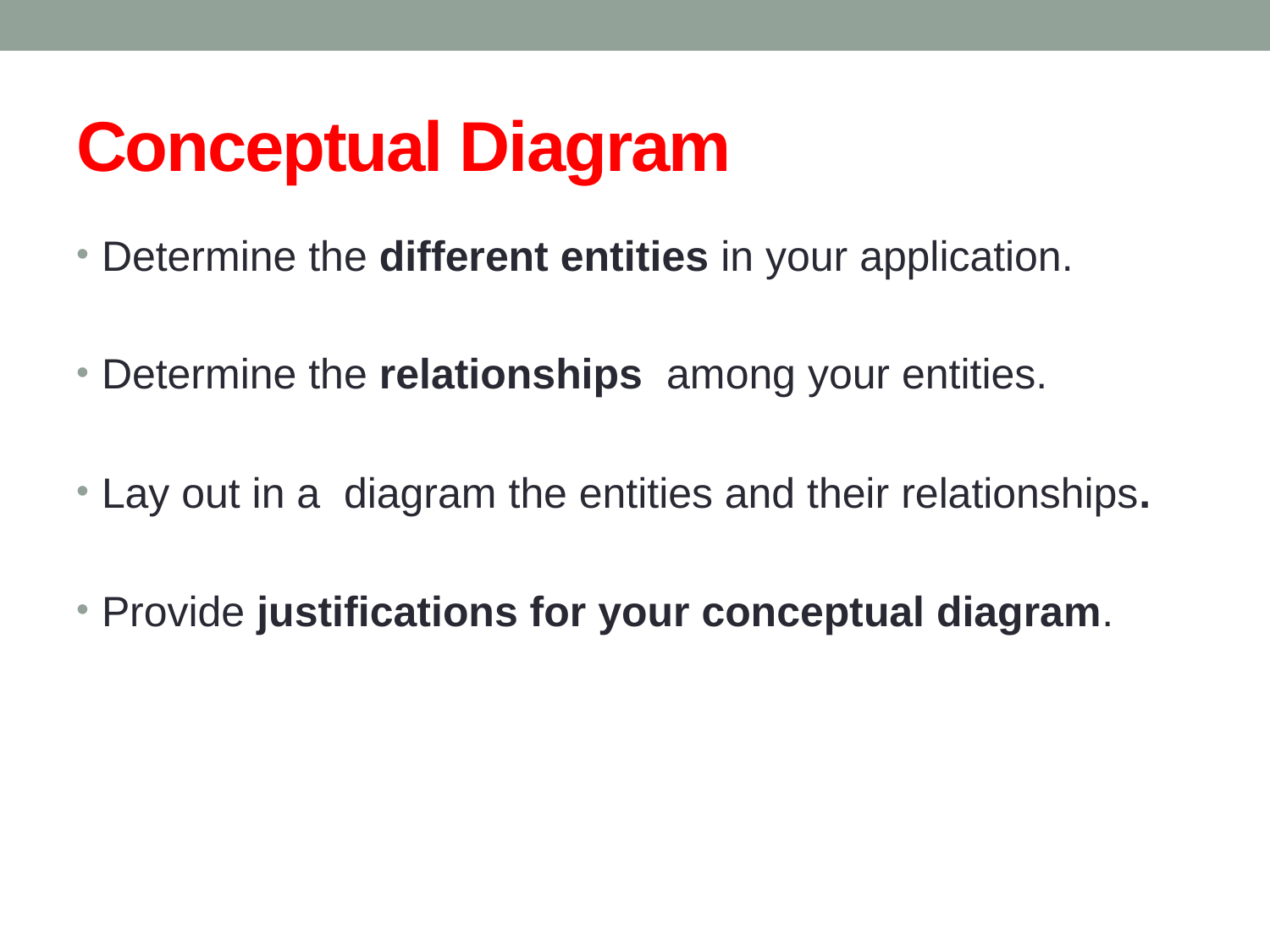

# Conceptual Diagram
Determine the different entities in your application.

Determine the relationships  among your entities.

Lay out in a  diagram the entities and their relationships.

Provide justifications for your conceptual diagram.